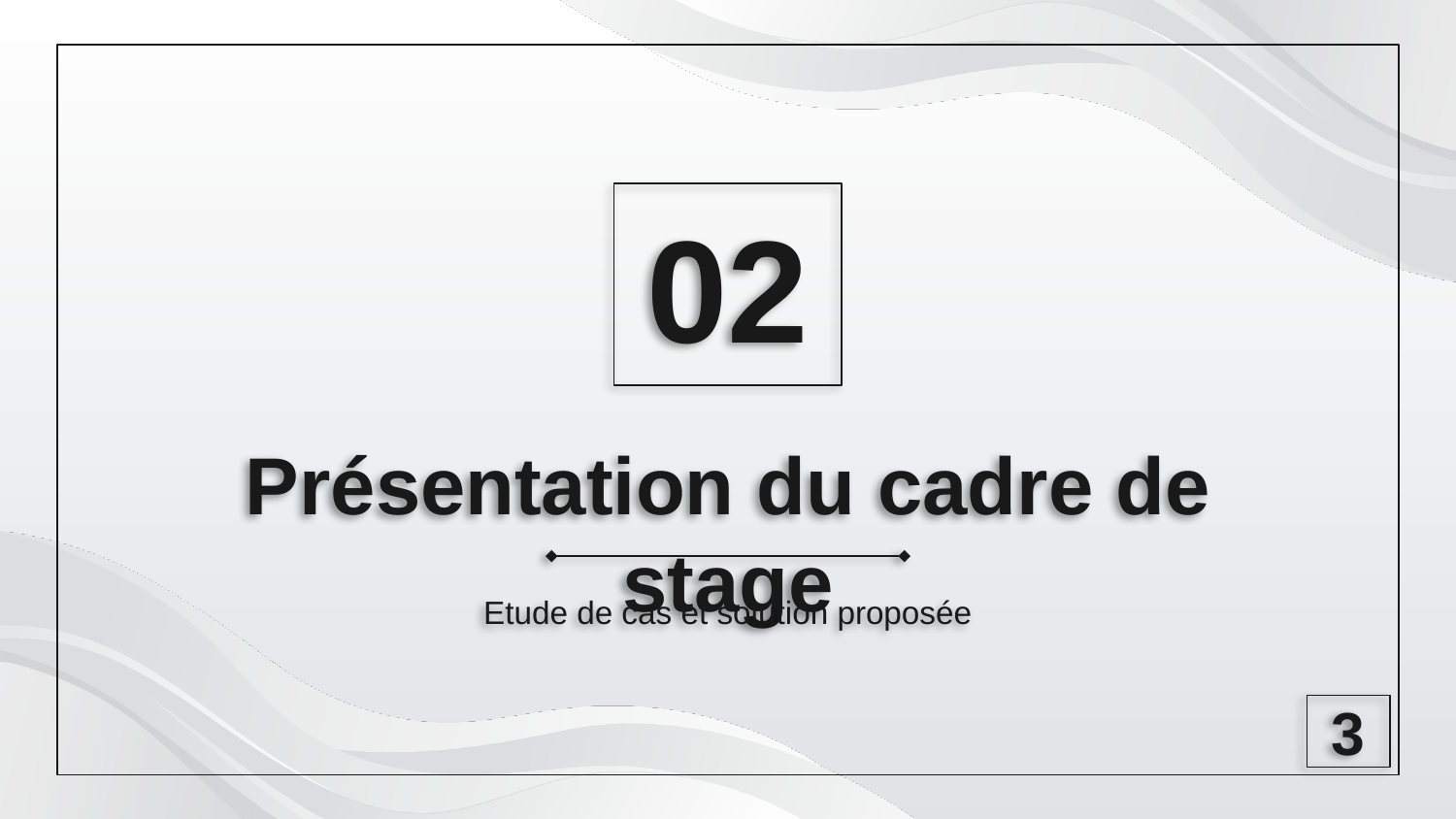

02
# Présentation du cadre de stage
Etude de cas et solution proposée
3